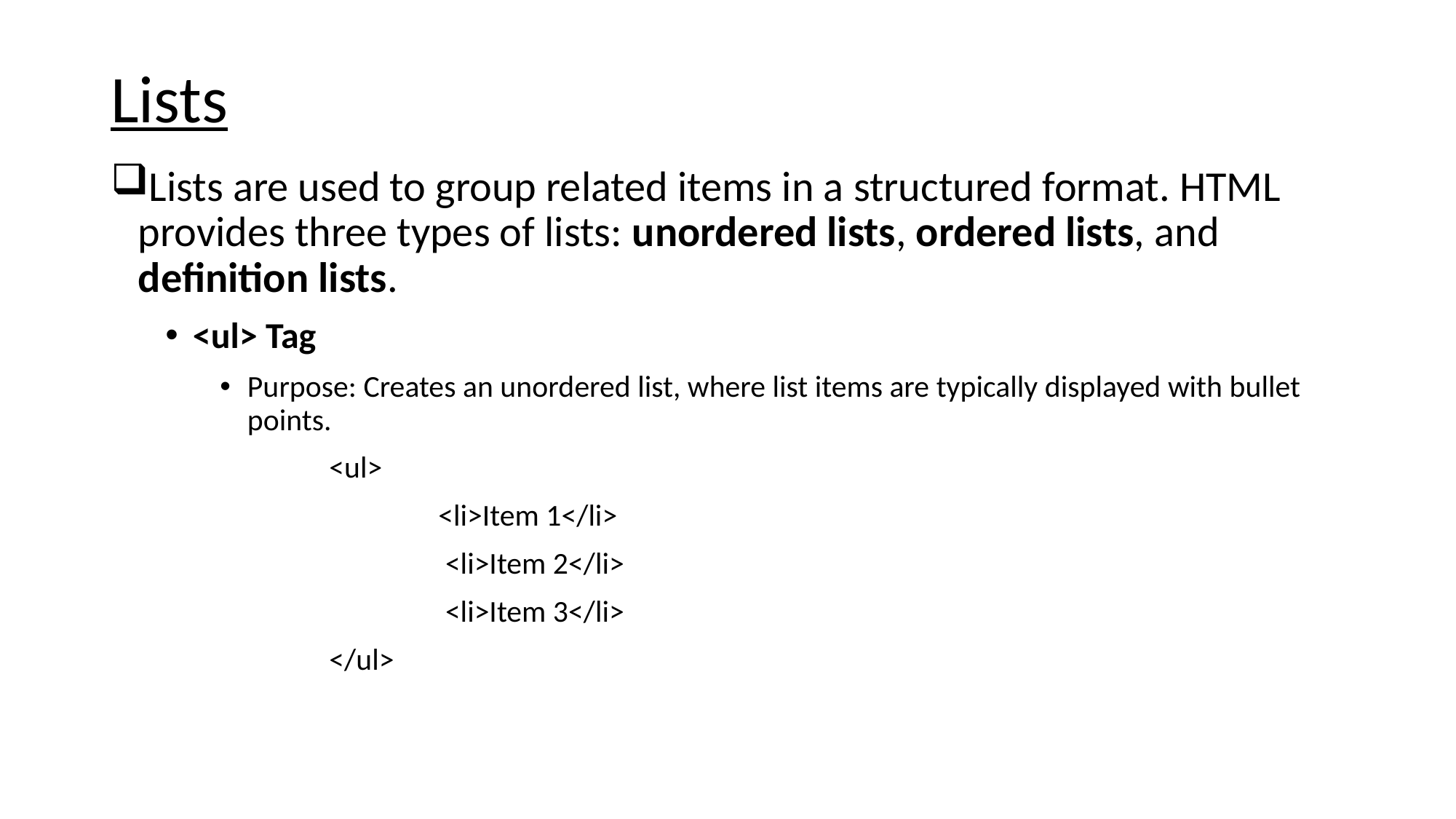

# Lists
Lists are used to group related items in a structured format. HTML provides three types of lists: unordered lists, ordered lists, and definition lists.
<ul> Tag
Purpose: Creates an unordered list, where list items are typically displayed with bullet points.
	<ul>
  		<li>Item 1</li>
 		 <li>Item 2</li>
 		 <li>Item 3</li>
	</ul>